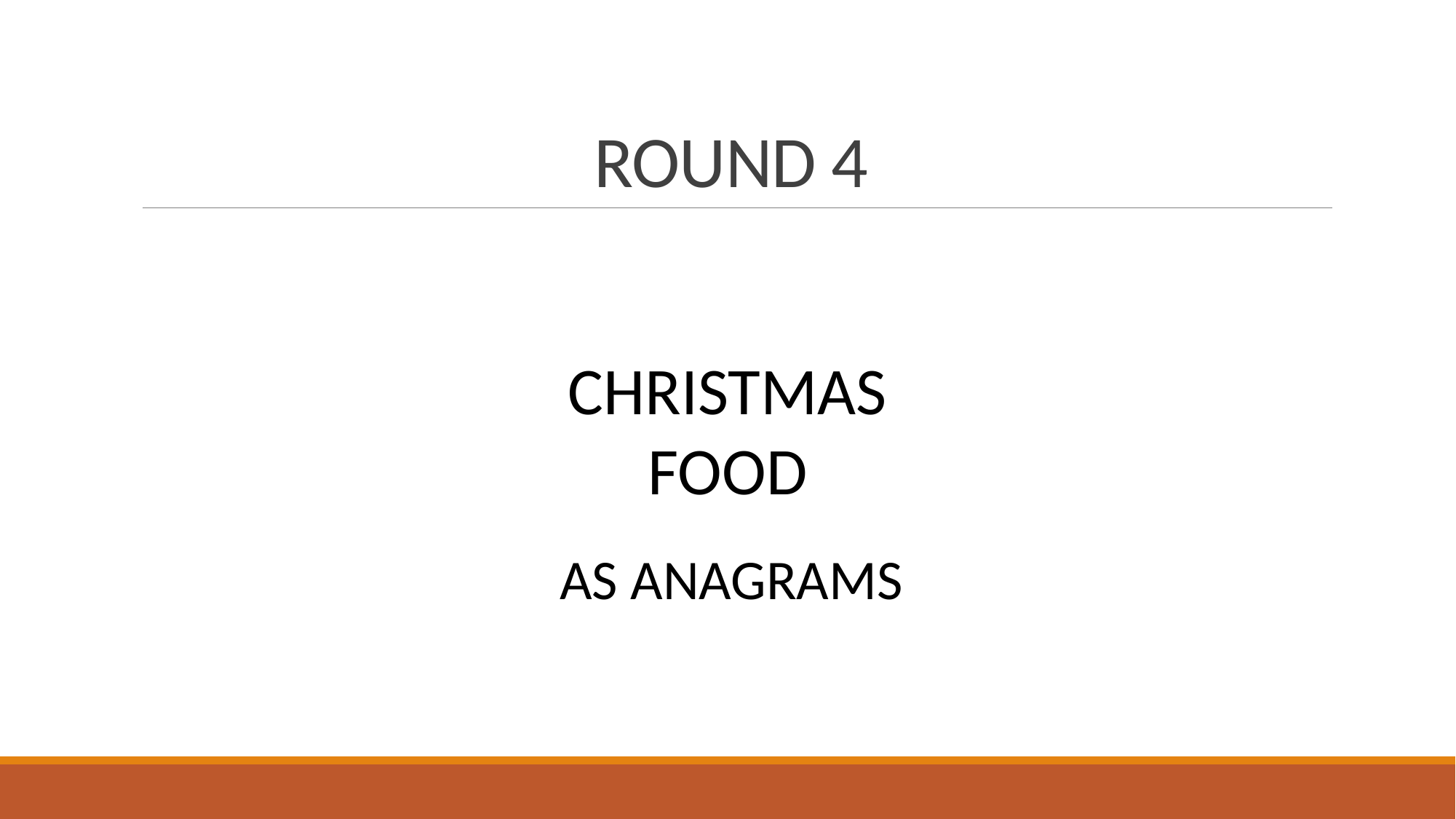

# ROUND 4
CHRISTMAS FOOD
AS ANAGRAMS